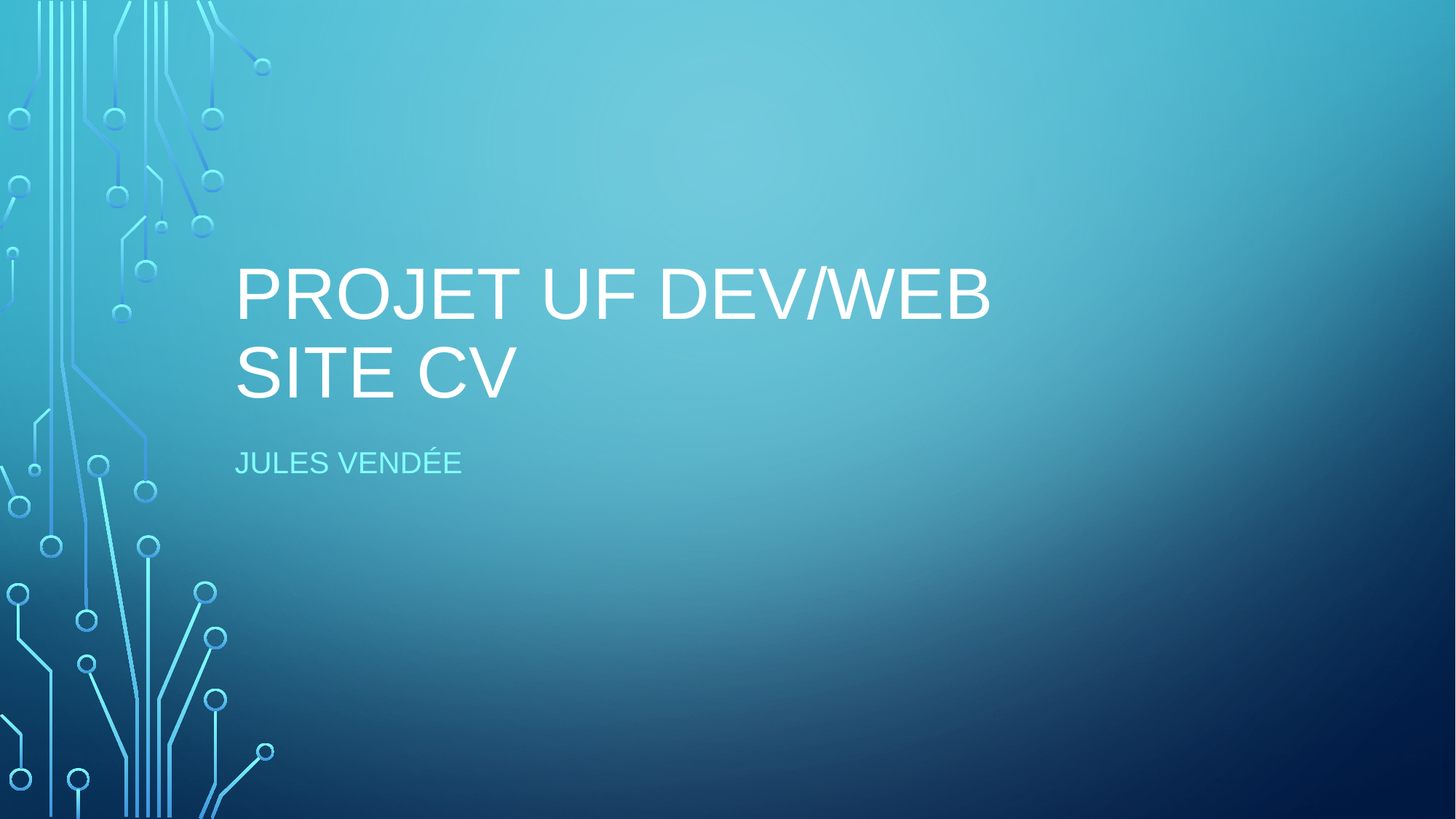

# Projet Uf Dev/web Site cv
Jules Vendée